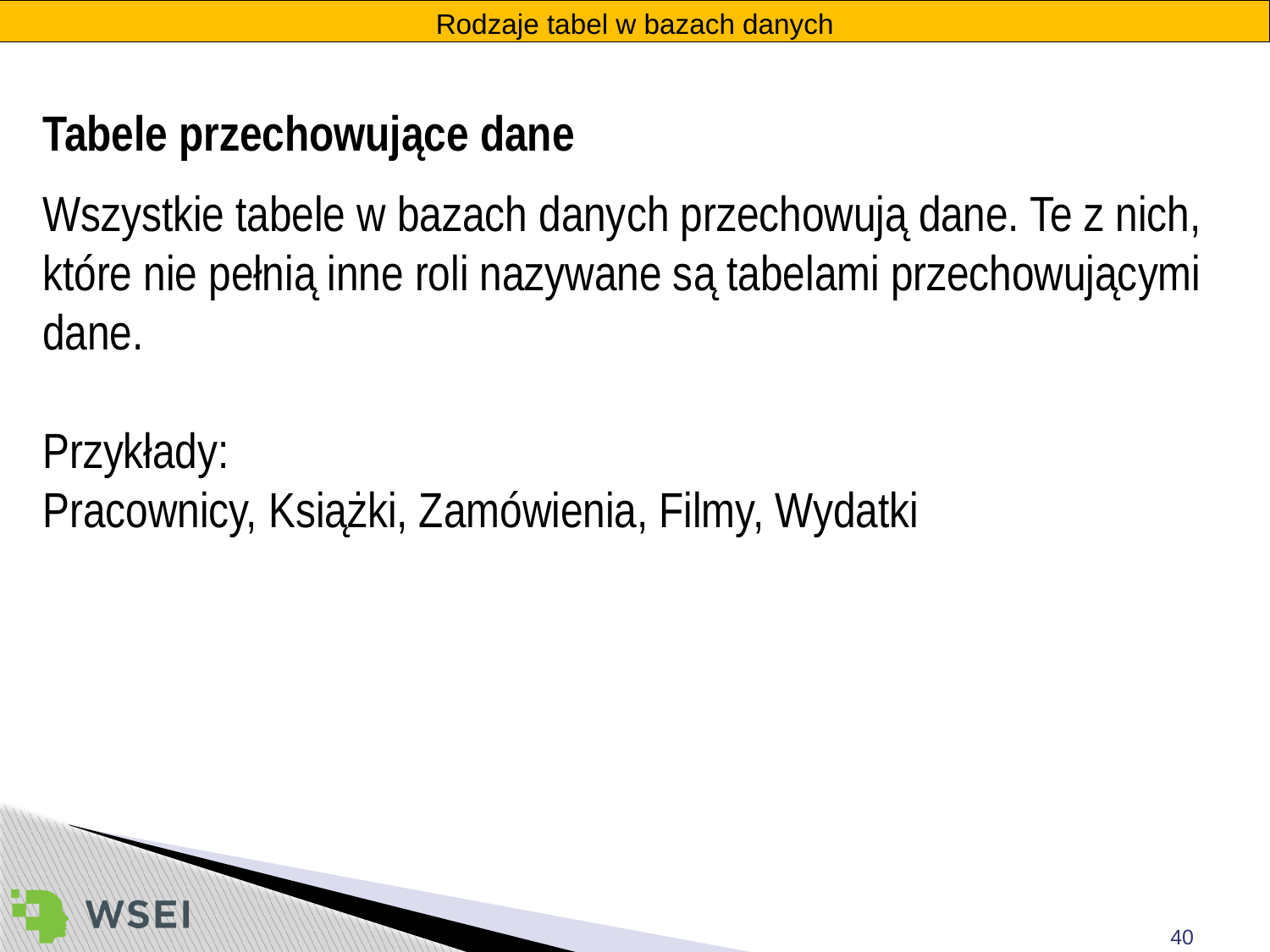

Rodzaje tabel w bazach danych
Tabele przechowujące dane
Wszystkie tabele w bazach danych przechowują dane. Te z nich, które nie pełnią inne roli nazywane są tabelami przechowującymi dane.

Przykłady:
Pracownicy, Książki, Zamówienia, Filmy, Wydatki
40